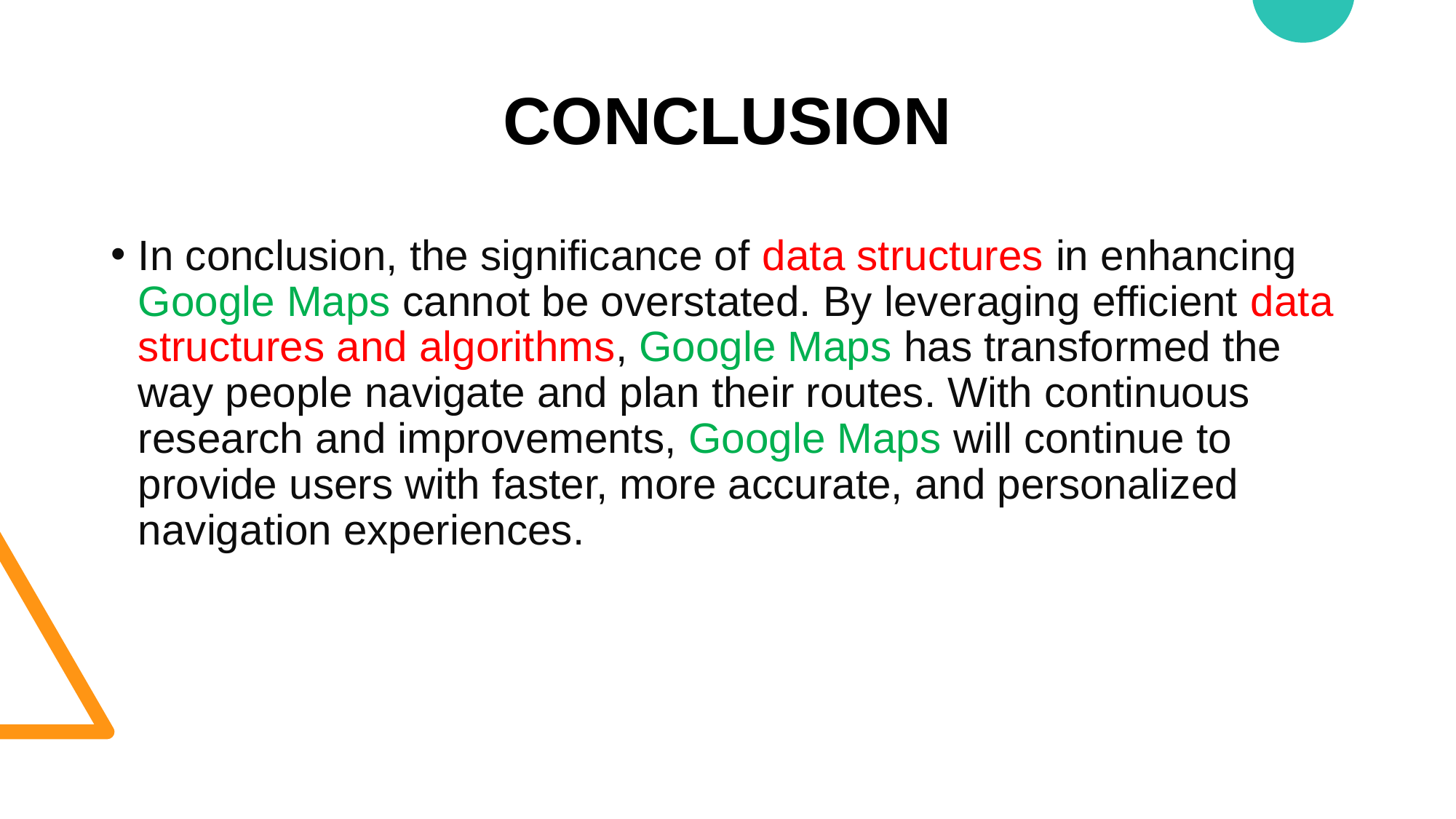

# CONCLUSION
In conclusion, the significance of data structures in enhancing Google Maps cannot be overstated. By leveraging efficient data structures and algorithms, Google Maps has transformed the way people navigate and plan their routes. With continuous research and improvements, Google Maps will continue to provide users with faster, more accurate, and personalized navigation experiences.

21